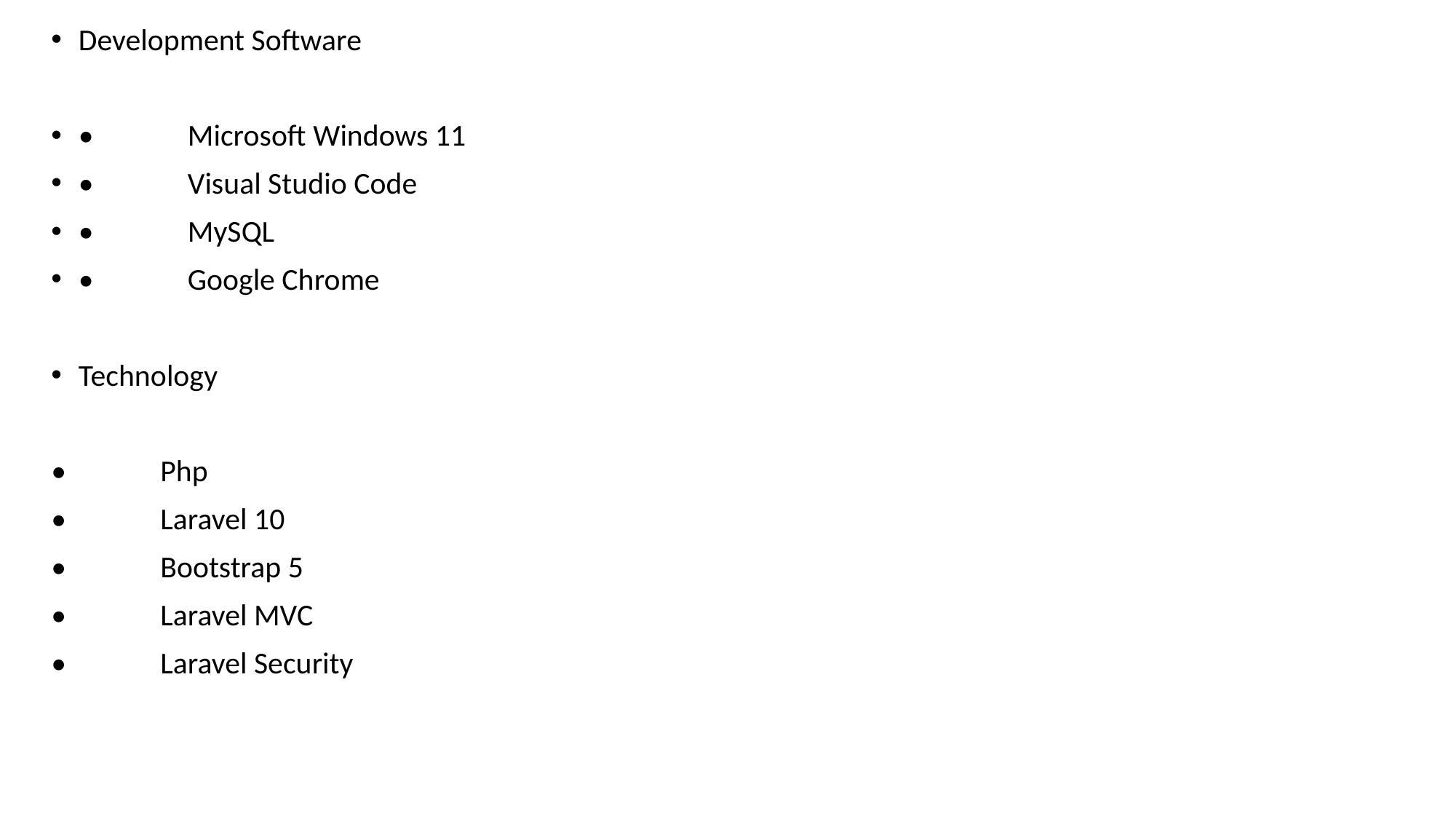

Development Software

•	Microsoft Windows 11
•	Visual Studio Code
•	MySQL
•	Google Chrome

Technology

•	Php
•	Laravel 10
•	Bootstrap 5
•	Laravel MVC
•	Laravel Security